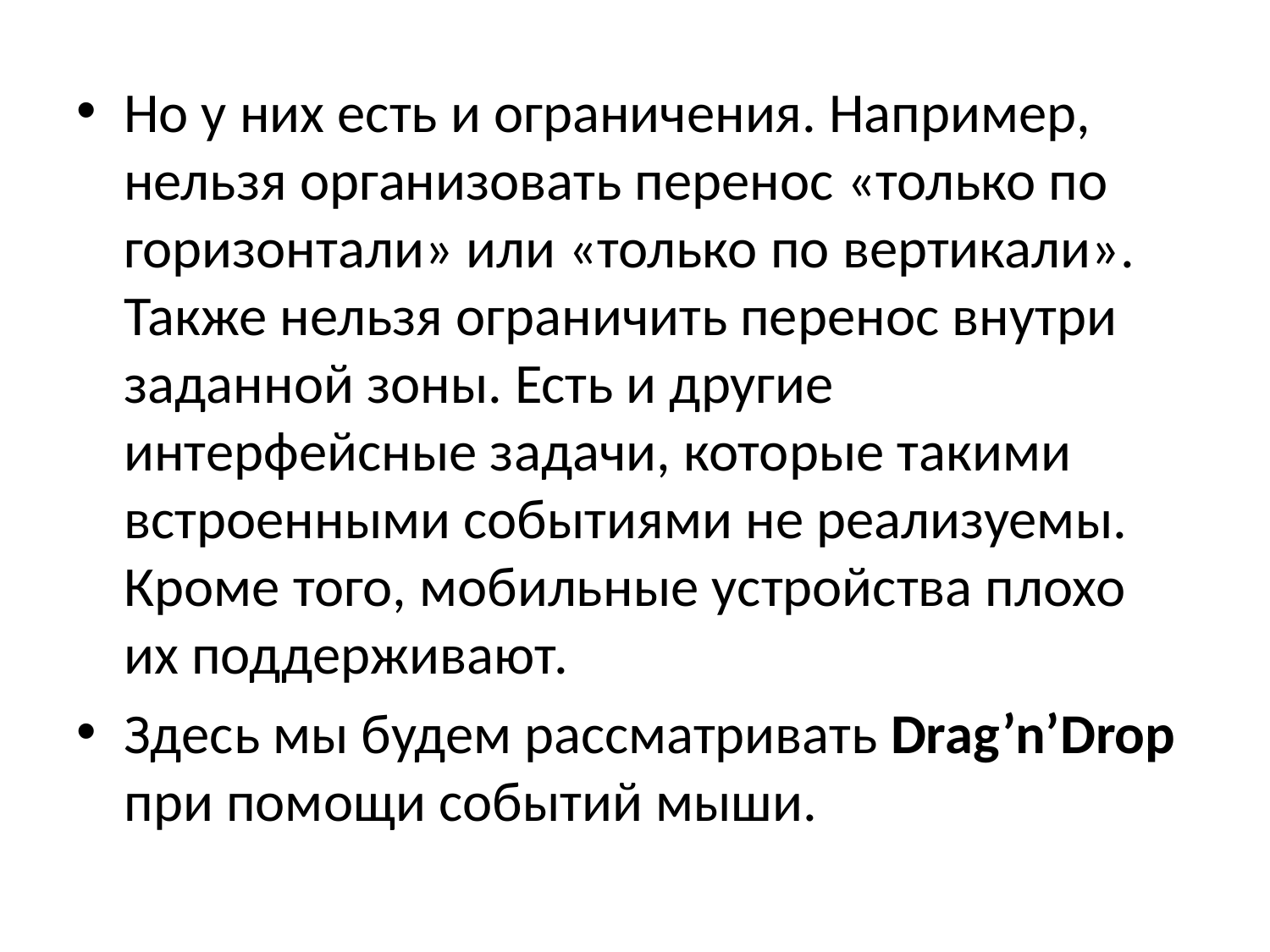

Но у них есть и ограничения. Например, нельзя организовать перенос «только по горизонтали» или «только по вертикали». Также нельзя ограничить перенос внутри заданной зоны. Есть и другие интерфейсные задачи, которые такими встроенными событиями не реализуемы. Кроме того, мобильные устройства плохо их поддерживают.
Здесь мы будем рассматривать Drag’n’Drop при помощи событий мыши.